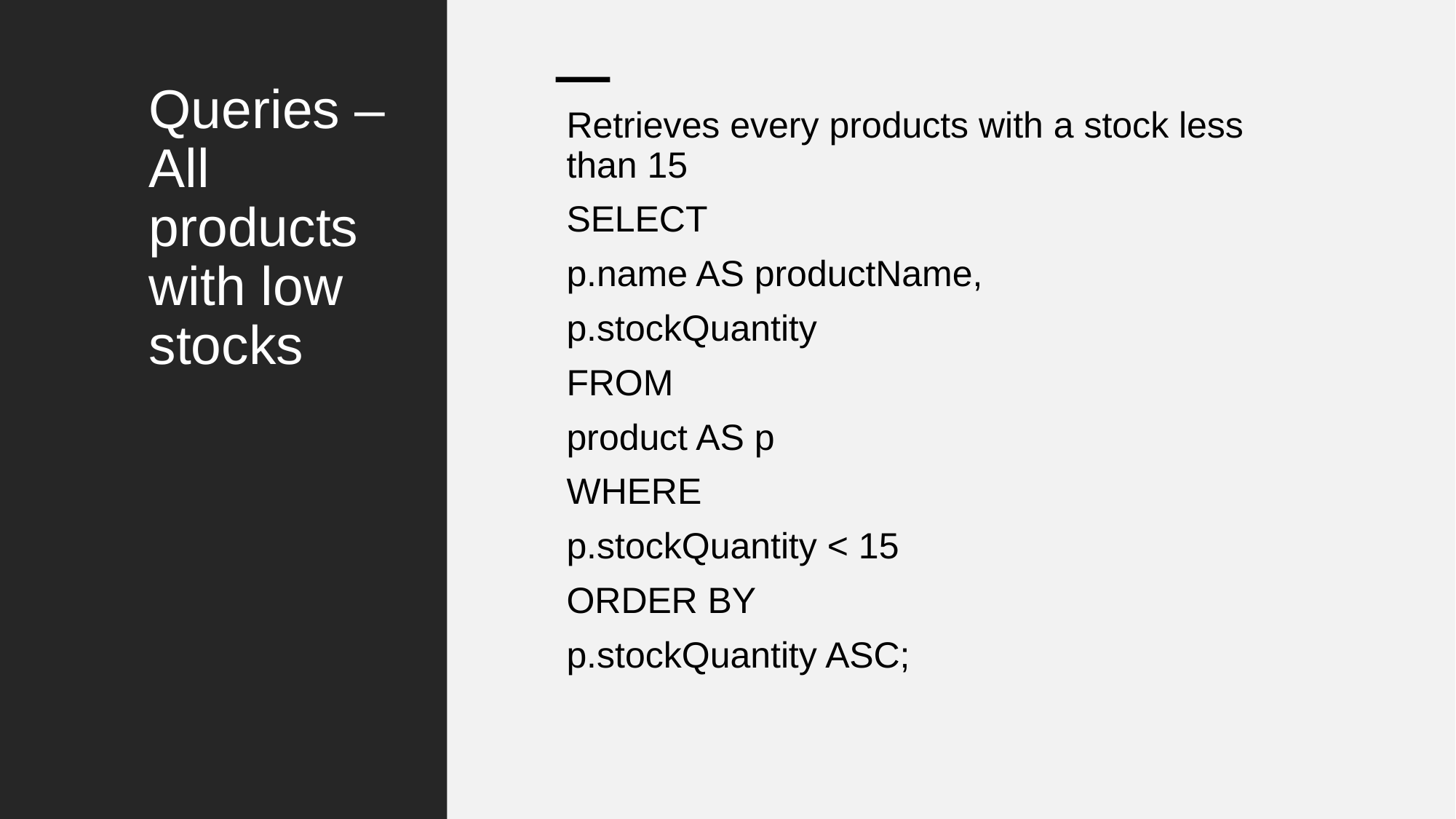

# Queries – All products with low stocks

Retrieves every products with a stock less than 15
SELECT
p.name AS productName,
p.stockQuantity
FROM
product AS p
WHERE
p.stockQuantity < 15
ORDER BY
p.stockQuantity ASC;